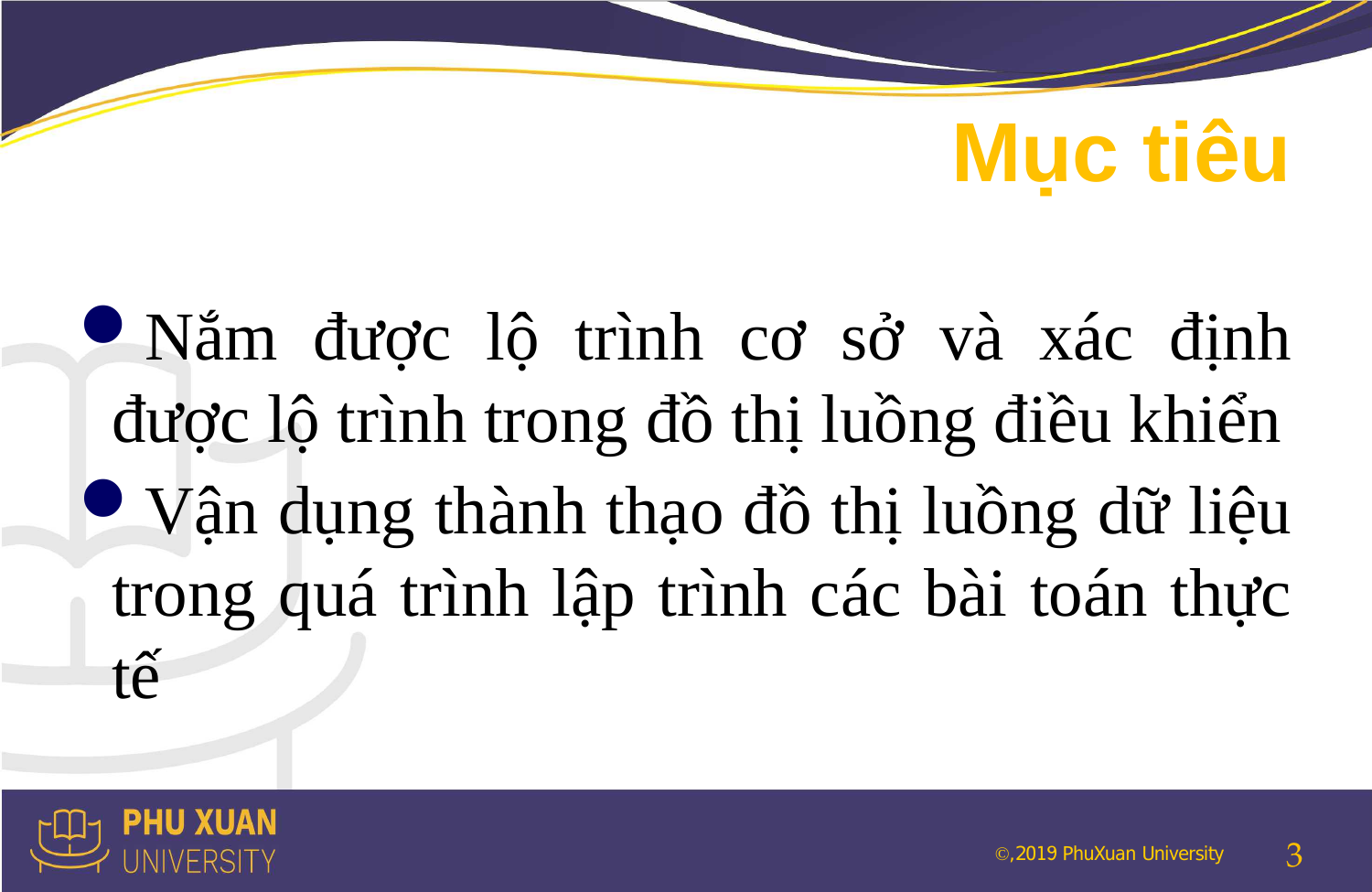

# Mục tiêu
Nắm được lộ trình cơ sở và xác định được lộ trình trong đồ thị luồng điều khiển
Vận dụng thành thạo đồ thị luồng dữ liệu trong quá trình lập trình các bài toán thực tế
3